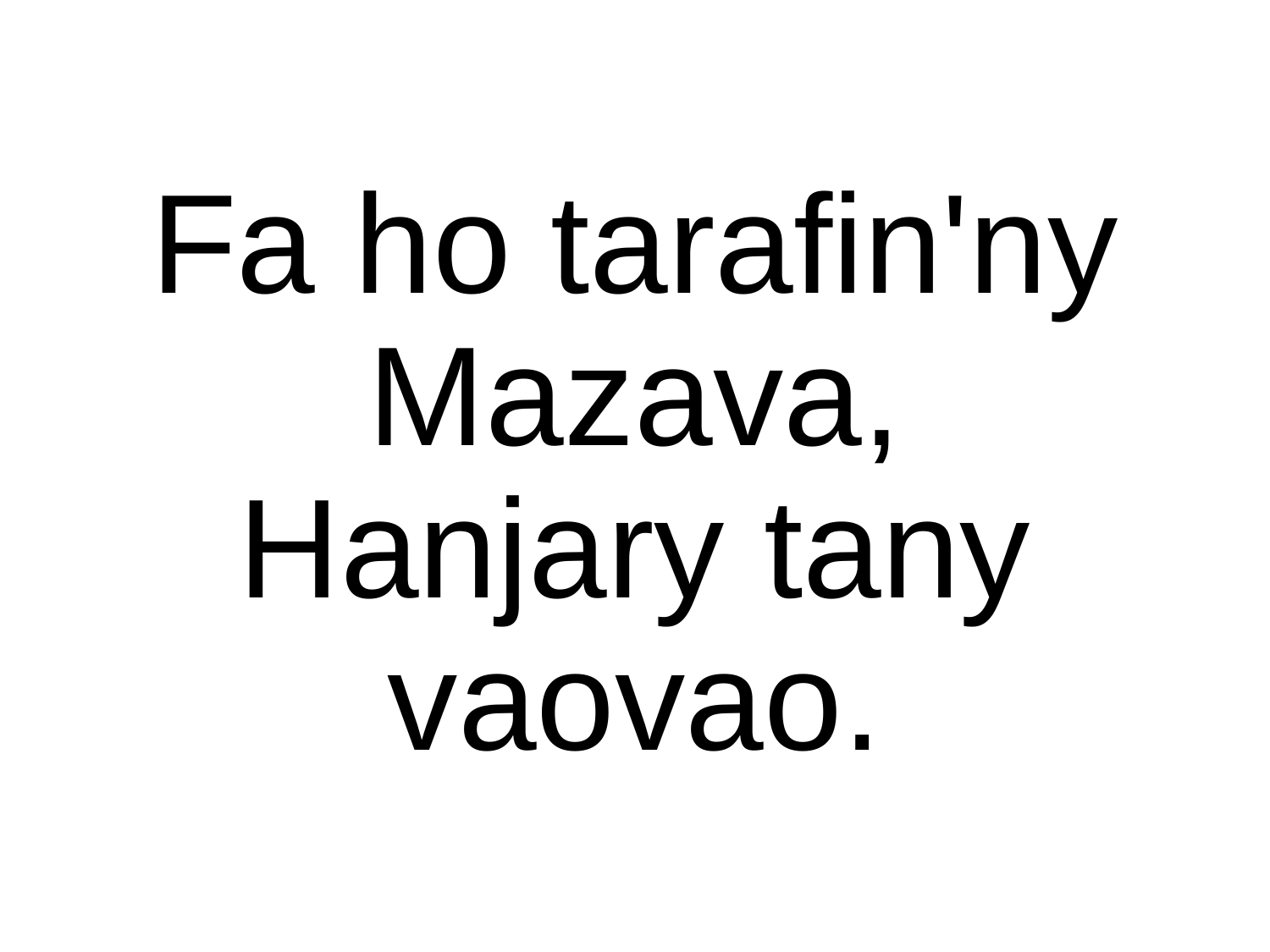

Fa ho tarafin'ny Mazava,
Hanjary tany vaovao.